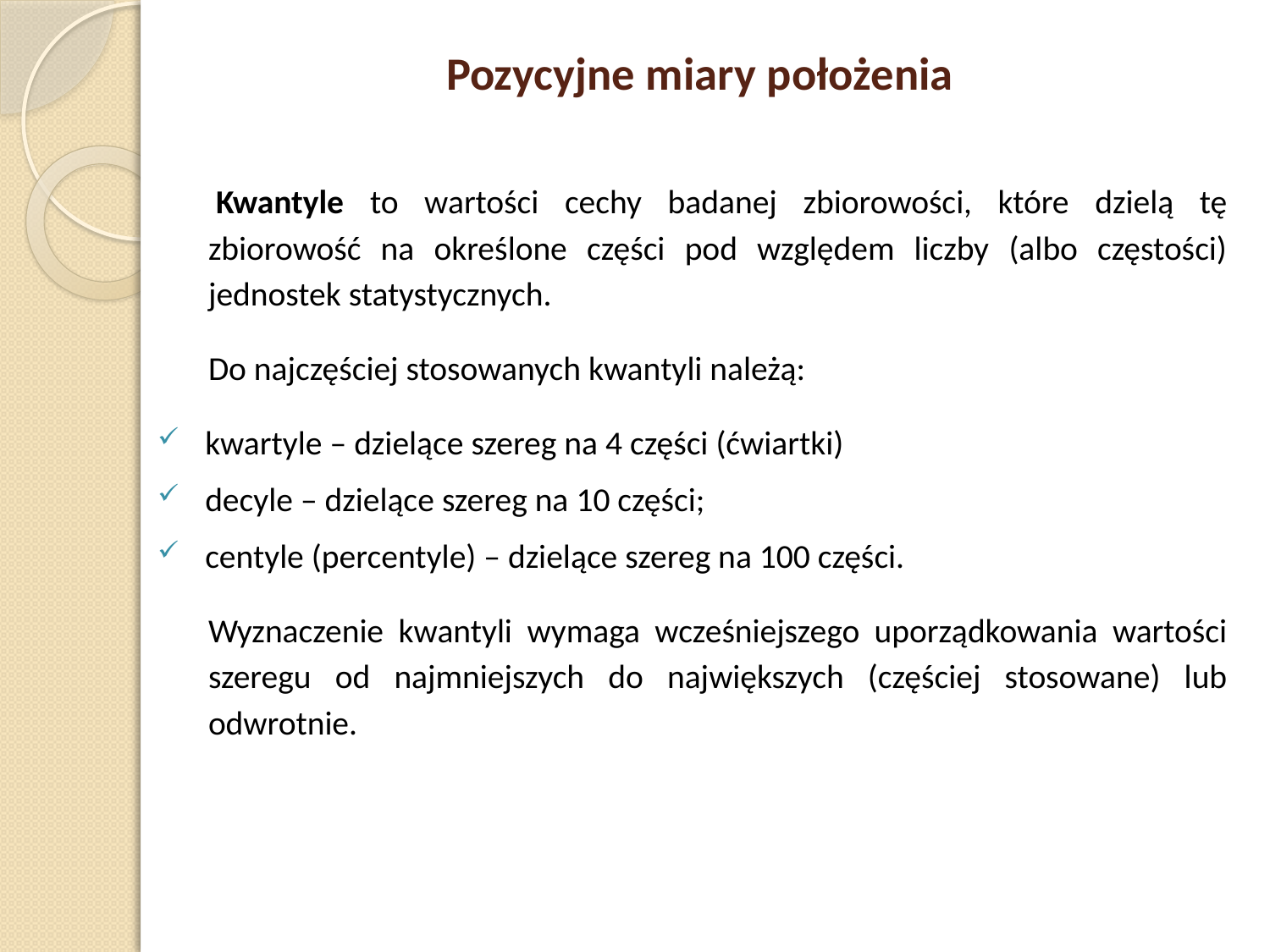

# Pozycyjne miary położenia

 Kwantyle to wartości cechy badanej zbiorowości, które dzielą tę zbiorowość na określone części pod względem liczby (albo częstości) jednostek statystycznych.
Do najczęściej stosowanych kwantyli należą:
kwartyle – dzielące szereg na 4 części (ćwiartki)
decyle – dzielące szereg na 10 części;
centyle (percentyle) – dzielące szereg na 100 części.
Wyznaczenie kwantyli wymaga wcześniejszego uporządkowania wartości szeregu od najmniejszych do największych (częściej stosowane) lub odwrotnie.